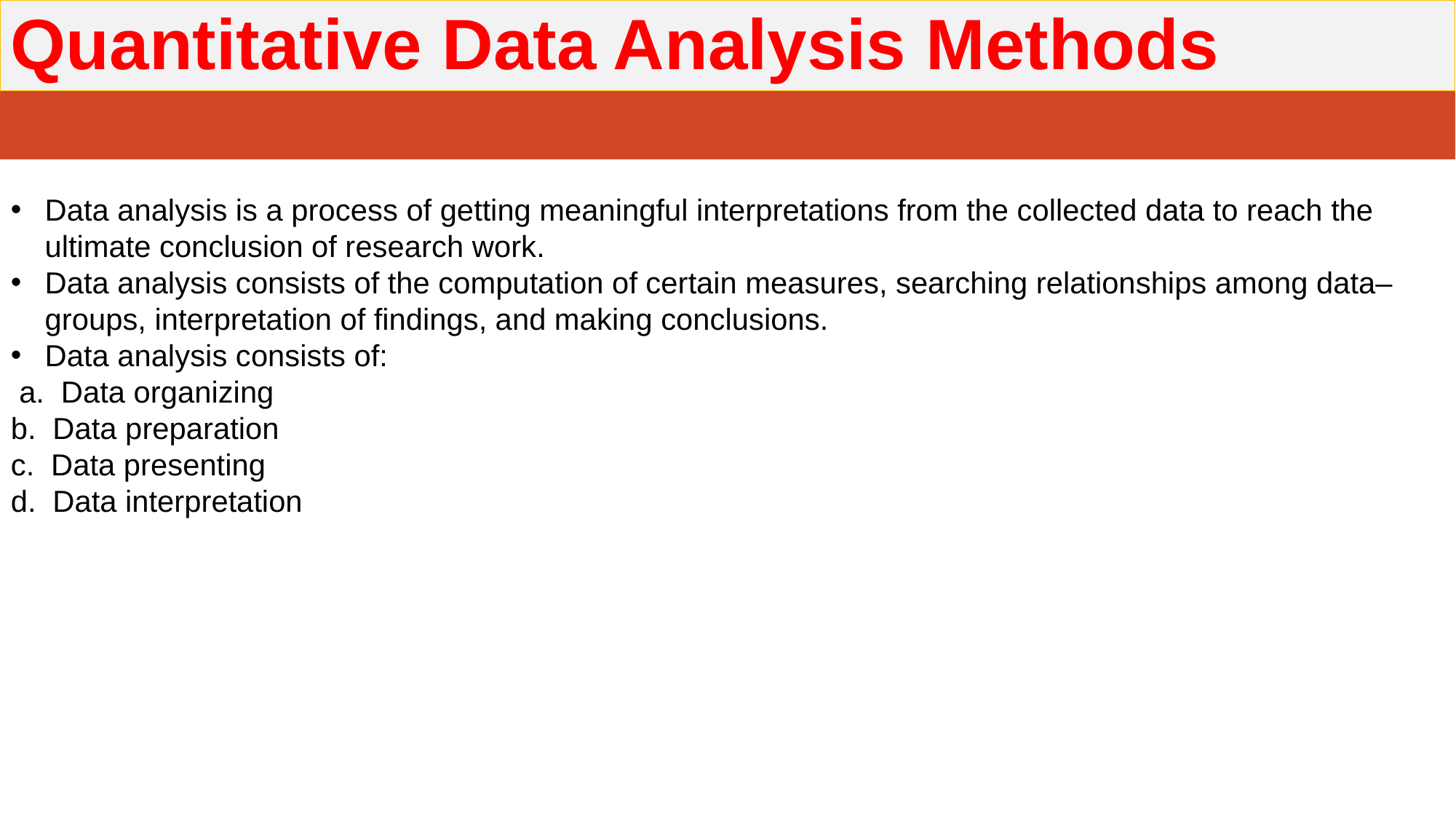

# Quantitative Data Analysis Methods
Data analysis is a process of getting meaningful interpretations from the collected data to reach the ultimate conclusion of research work.
Data analysis consists of the computation of certain measures, searching relationships among data–groups, interpretation of findings, and making conclusions.
Data analysis consists of:
 a.  Data organizing
b.  Data preparation
c.  Data presenting
d.  Data interpretation